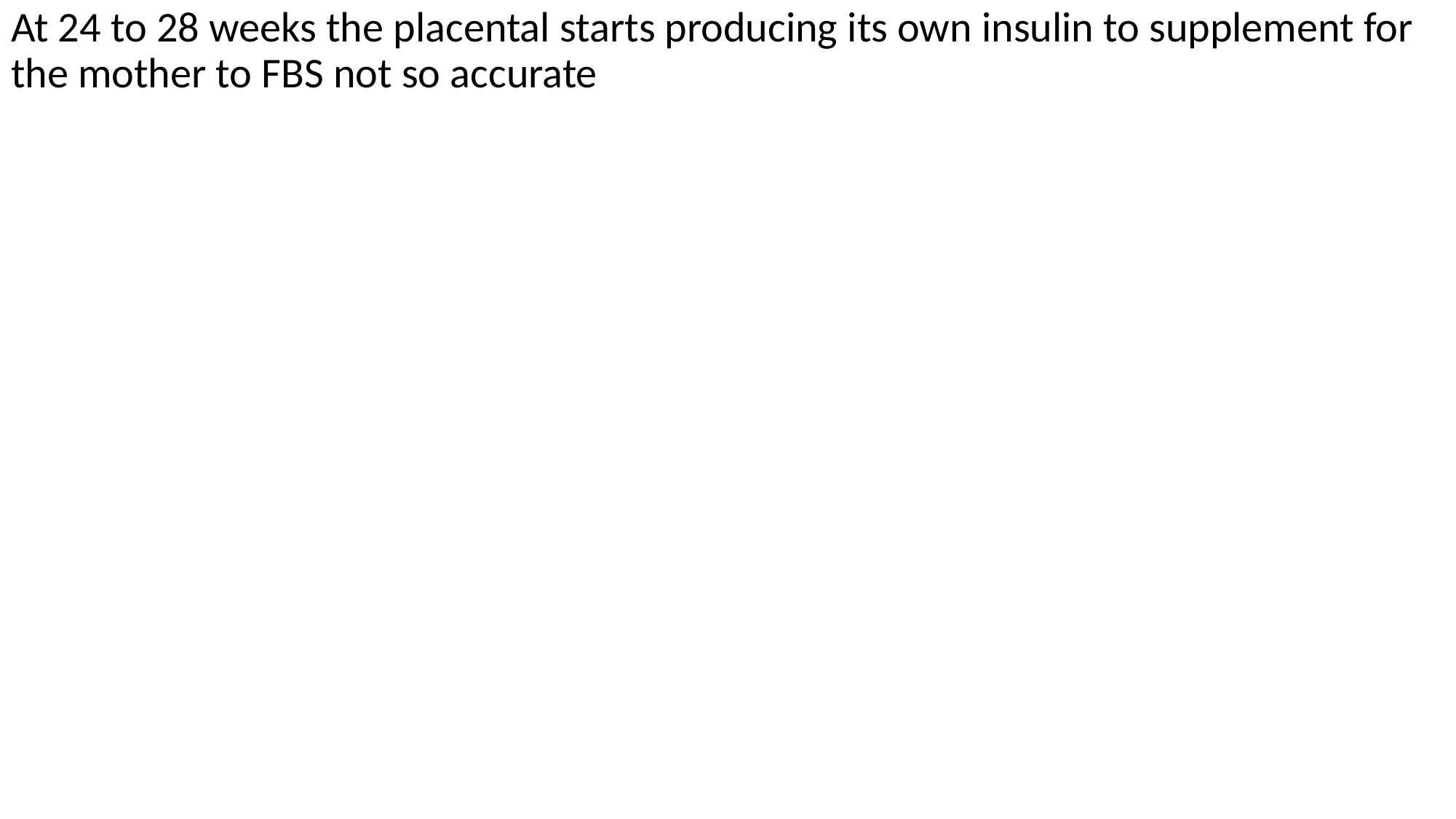

At 24 to 28 weeks the placental starts producing its own insulin to supplement for the mother to FBS not so accurate